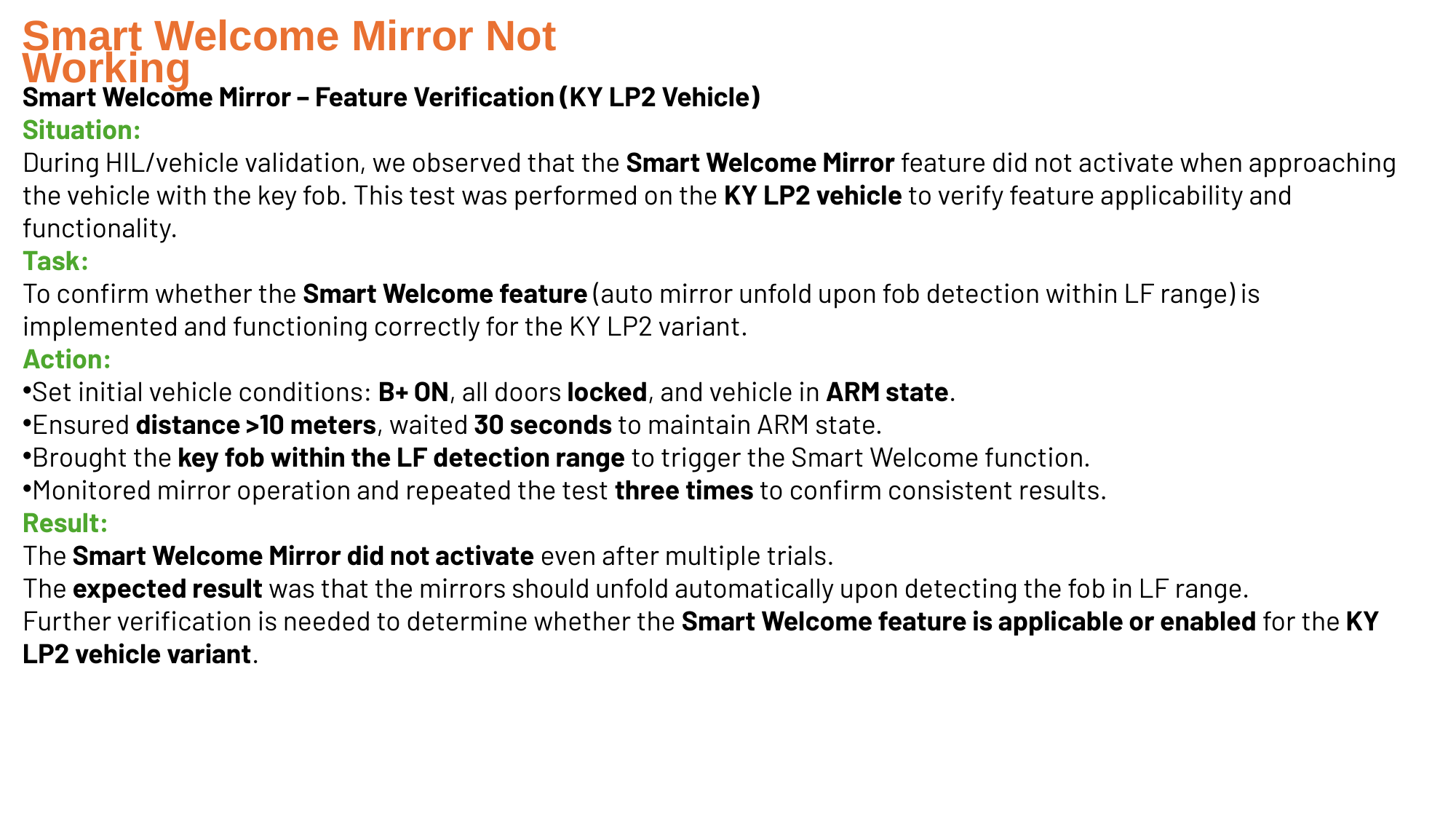

Smart Welcome Mirror Not Working
Smart Welcome Mirror – Feature Verification (KY LP2 Vehicle)
Situation:
During HIL/vehicle validation, we observed that the Smart Welcome Mirror feature did not activate when approaching the vehicle with the key fob. This test was performed on the KY LP2 vehicle to verify feature applicability and functionality.
Task:
To confirm whether the Smart Welcome feature (auto mirror unfold upon fob detection within LF range) is implemented and functioning correctly for the KY LP2 variant.
Action:
Set initial vehicle conditions: B+ ON, all doors locked, and vehicle in ARM state.
Ensured distance >10 meters, waited 30 seconds to maintain ARM state.
Brought the key fob within the LF detection range to trigger the Smart Welcome function.
Monitored mirror operation and repeated the test three times to confirm consistent results.
Result:
The Smart Welcome Mirror did not activate even after multiple trials.
The expected result was that the mirrors should unfold automatically upon detecting the fob in LF range.
Further verification is needed to determine whether the Smart Welcome feature is applicable or enabled for the KY LP2 vehicle variant.